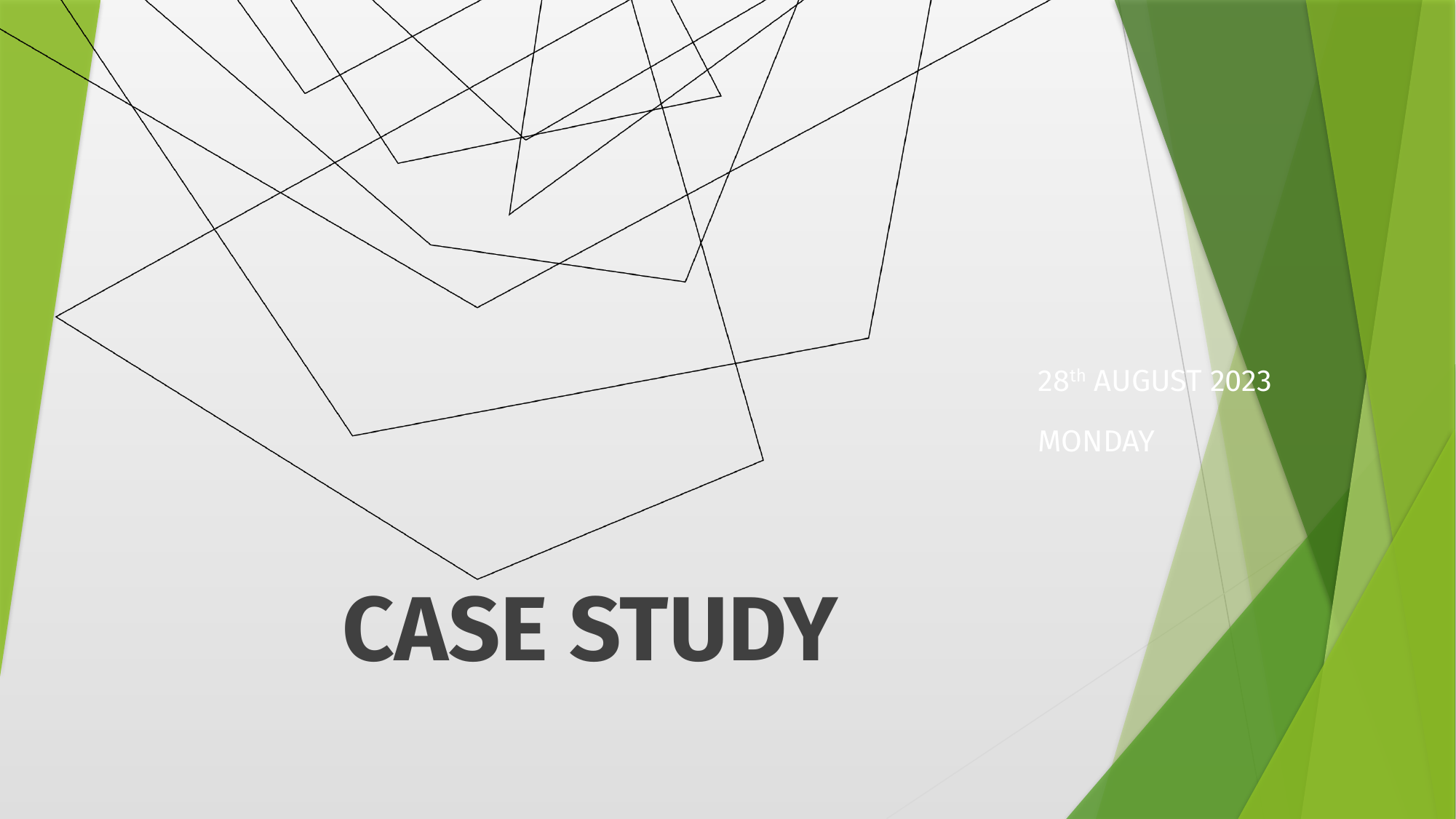

28th AUGUST 2023
MONDAY
# CASE STUDY